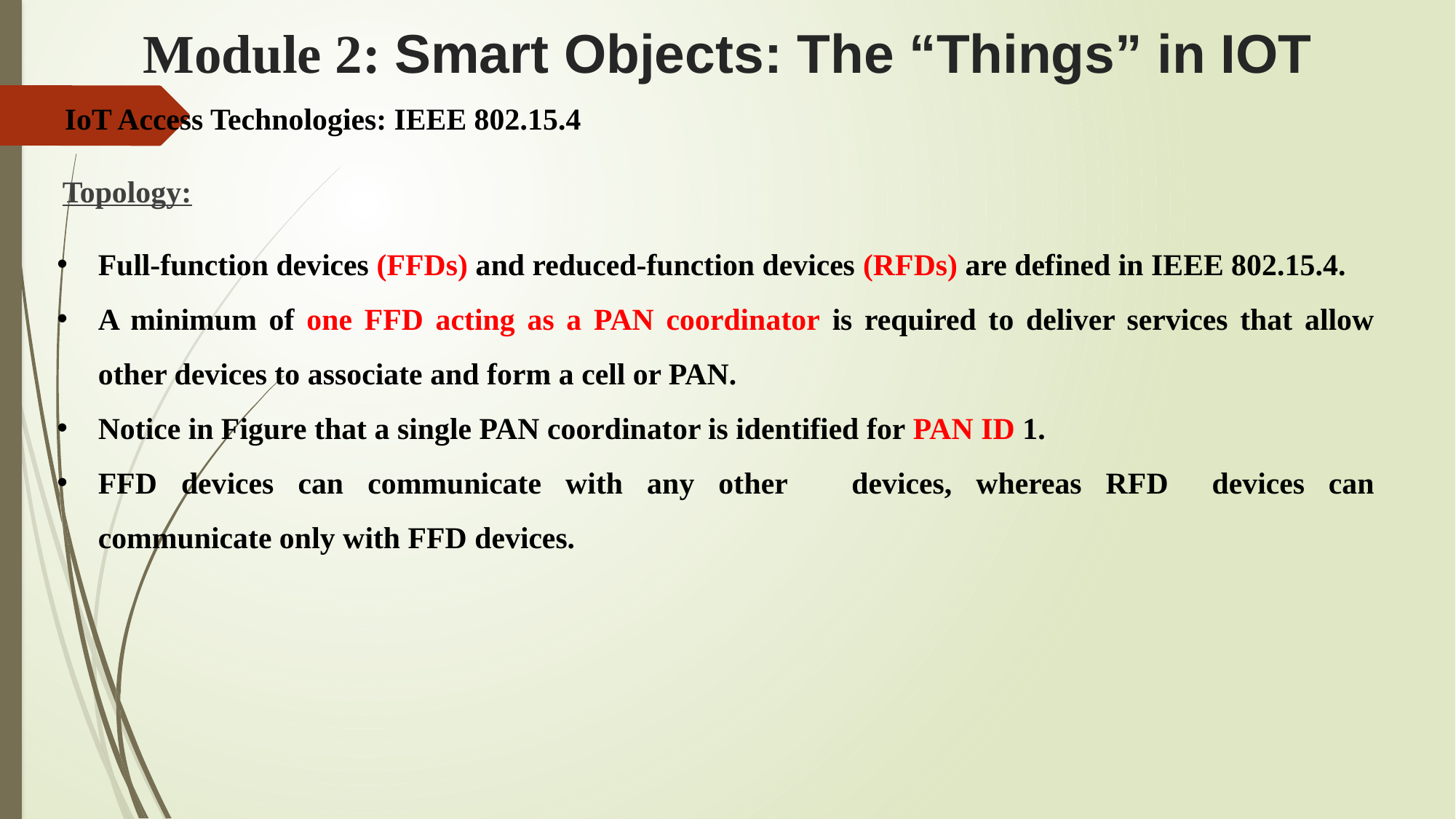

# Module 2: Smart Objects: The “Things” in IOT
 IoT Access Technologies: IEEE 802.15.4

Topology:
Full-function devices (FFDs) and reduced-function devices (RFDs) are defined in IEEE 802.15.4.
A minimum of one FFD acting as a PAN coordinator is required to deliver services that allow other devices to associate and form a cell or PAN.
Notice in Figure that a single PAN coordinator is identified for PAN ID 1.
FFD devices can communicate with any other	devices, whereas RFD	devices can communicate only with FFD devices.